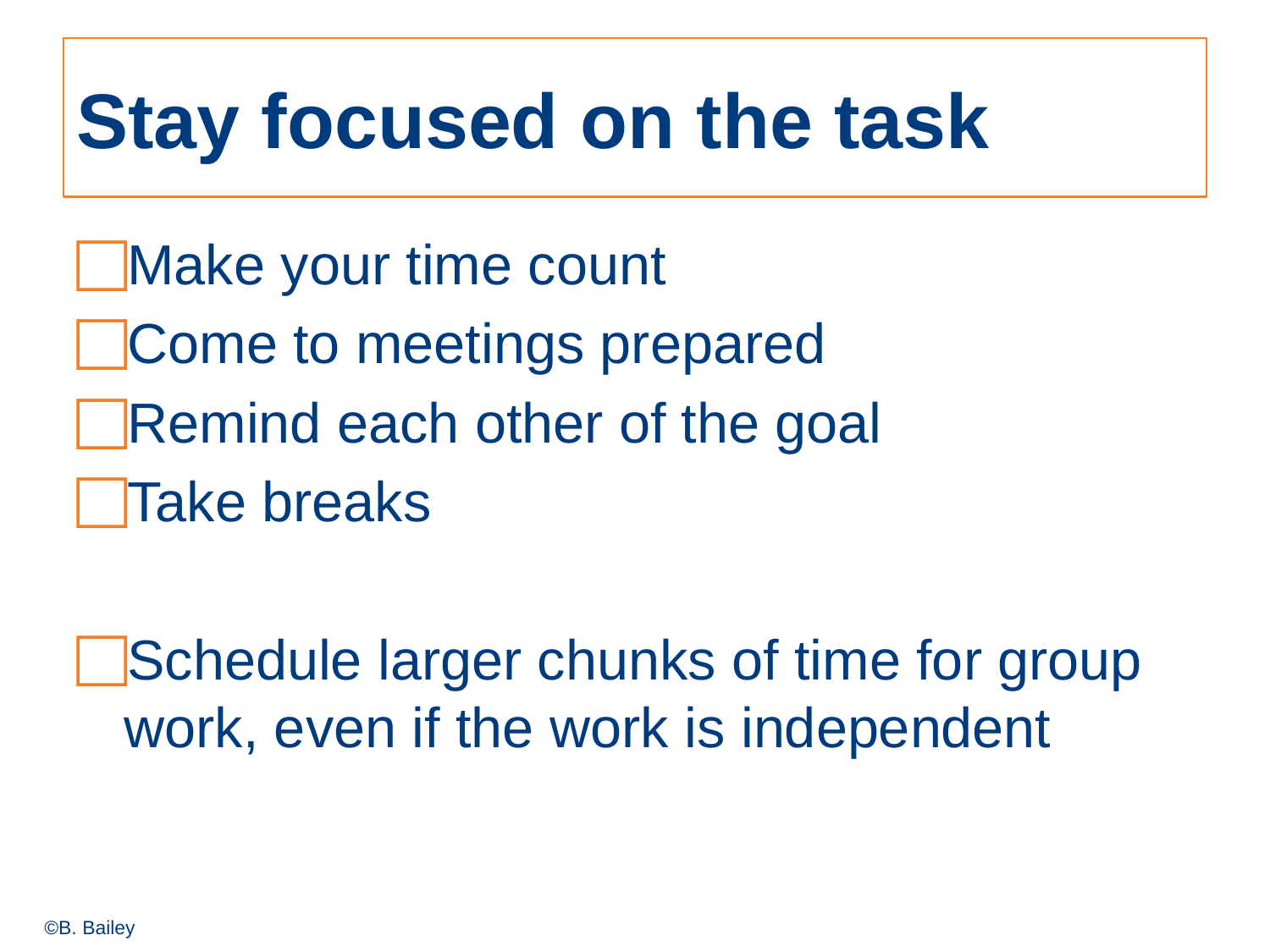

# Stay focused on the task
Make your time count
Come to meetings prepared
Remind each other of the goal
Take breaks

Schedule larger chunks of time for group work, even if the work is independent
©B. Bailey